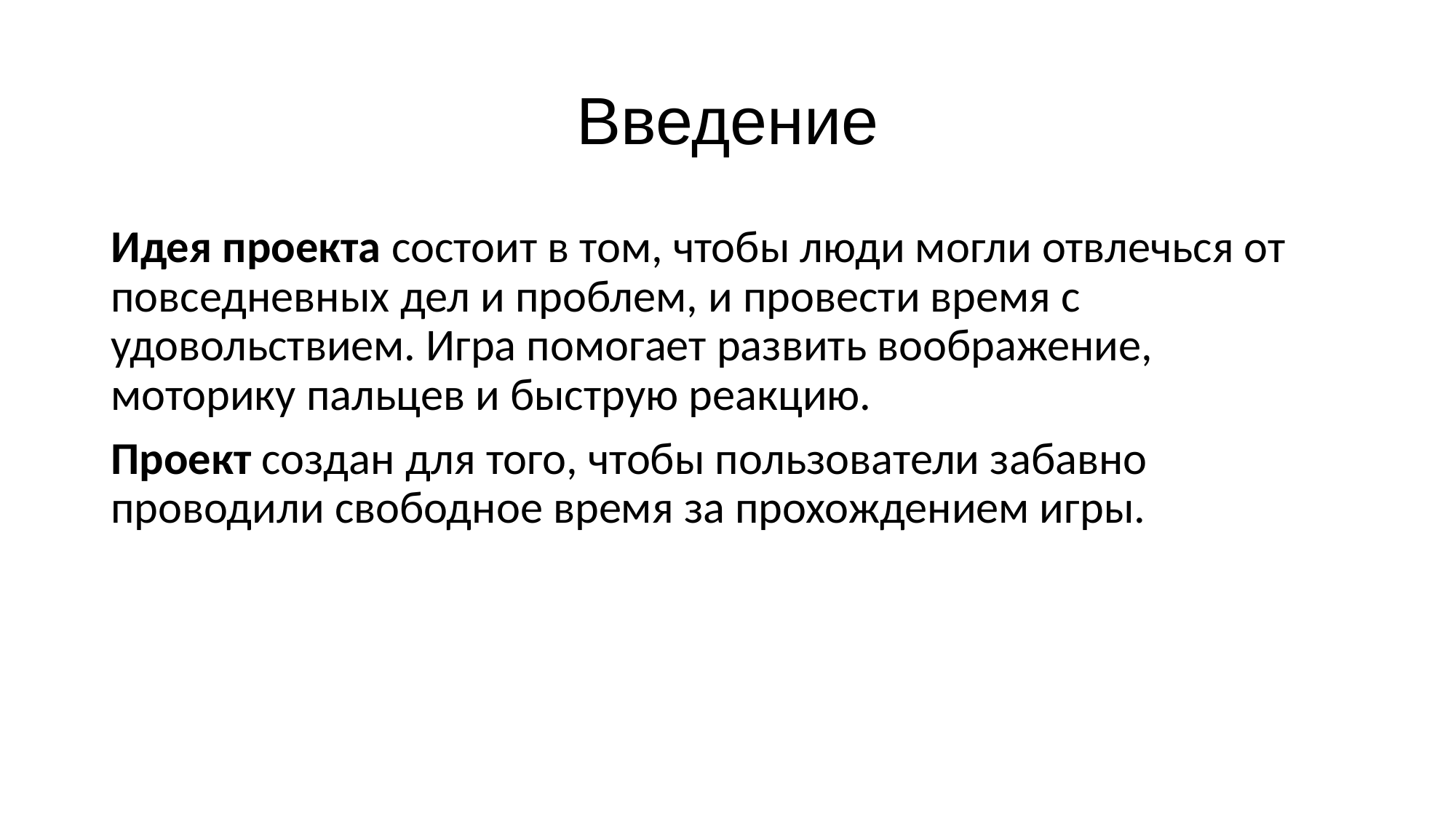

# Введение
Идея проекта состоит в том, чтобы люди могли отвлечься от повседневных дел и проблем, и провести время с удовольствием. Игра помогает развить воображение, моторику пальцев и быструю реакцию.
Проект создан для того, чтобы пользователи забавно проводили свободное время за прохождением игры.